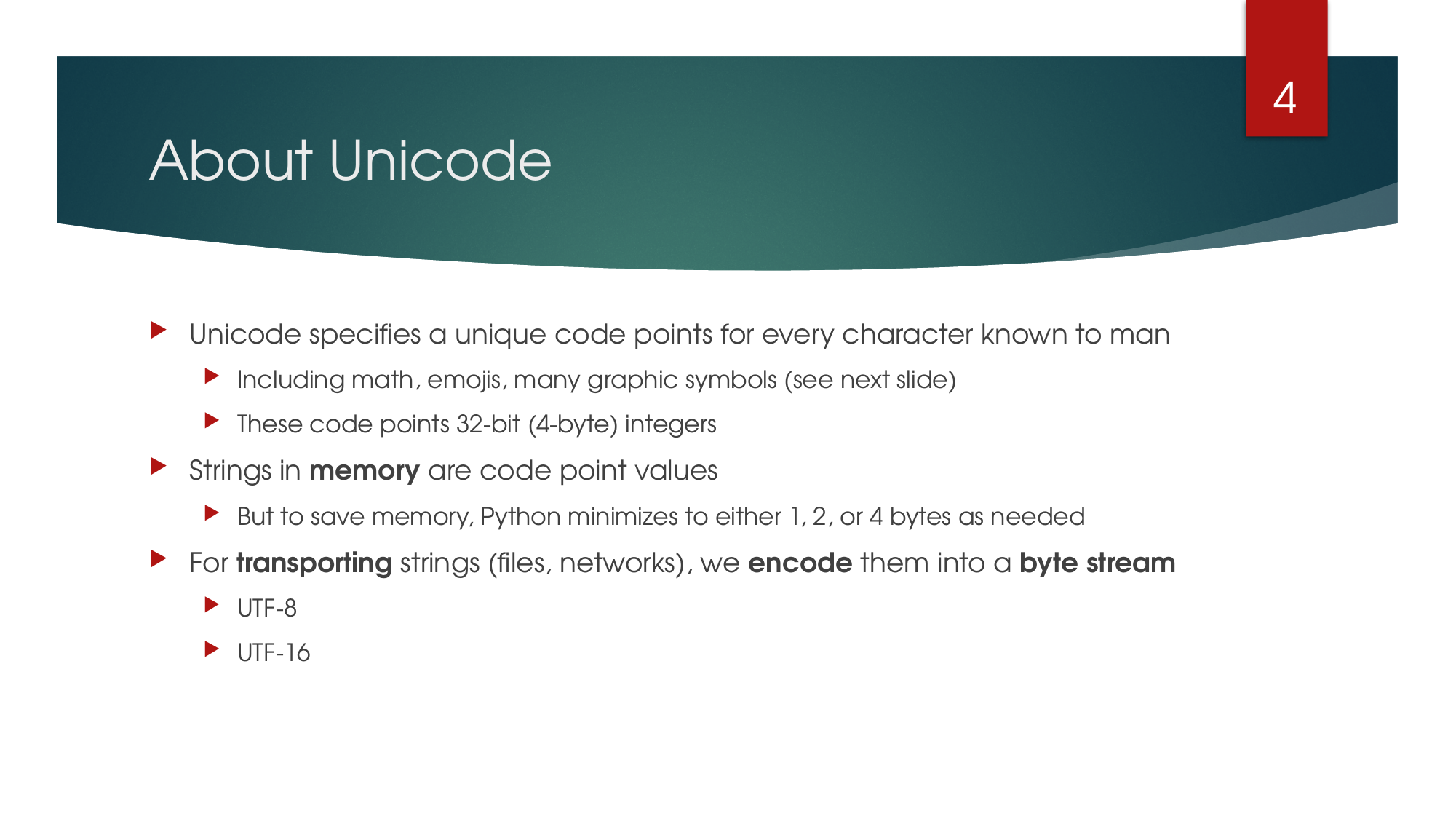

4
# About Unicode
Unicode specifies a unique code points for every character known to man
Including math, emojis, many graphic symbols (see next slide)
These code points 32-bit (4-byte) integers
Strings in memory are code point values
But to save memory, Python minimizes to either 1, 2, or 4 bytes as needed
For transporting strings (files, networks), we encode them into a byte stream
UTF-8
UTF-16